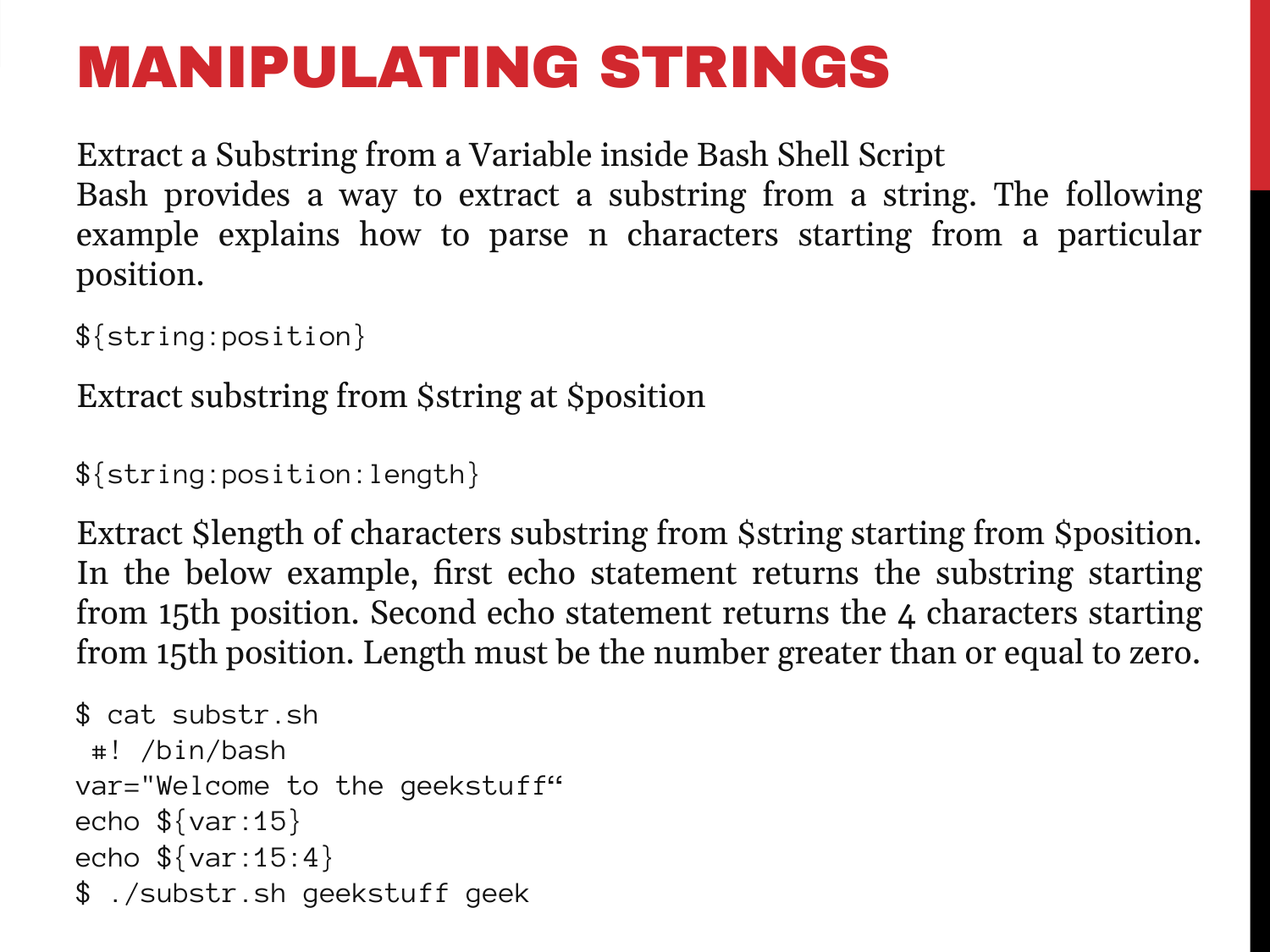

# Manipulating Strings
Extract a Substring from a Variable inside Bash Shell Script
Bash provides a way to extract a substring from a string. The following example explains how to parse n characters starting from a particular position.

${string:position}

Extract substring from $string at $position

${string:position:length}

Extract $length of characters substring from $string starting from $position. In the below example, first echo statement returns the substring starting from 15th position. Second echo statement returns the 4 characters starting from 15th position. Length must be the number greater than or equal to zero.

$ cat substr.sh
 #! /bin/bash
var="Welcome to the geekstuff“
echo ${var:15}
echo ${var:15:4}
$ ./substr.sh geekstuff geek